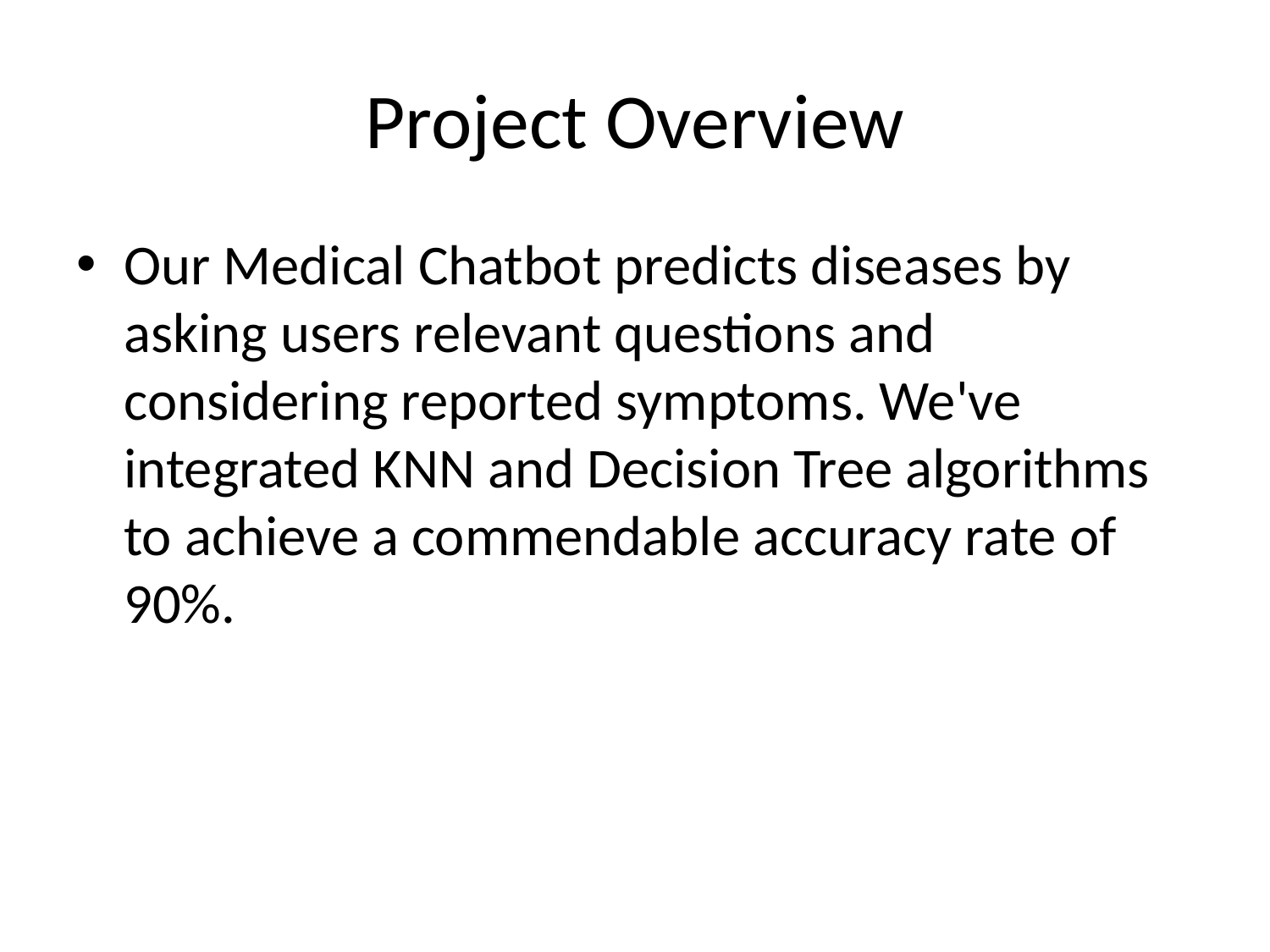

# Project Overview
Our Medical Chatbot predicts diseases by asking users relevant questions and considering reported symptoms. We've integrated KNN and Decision Tree algorithms to achieve a commendable accuracy rate of 90%.